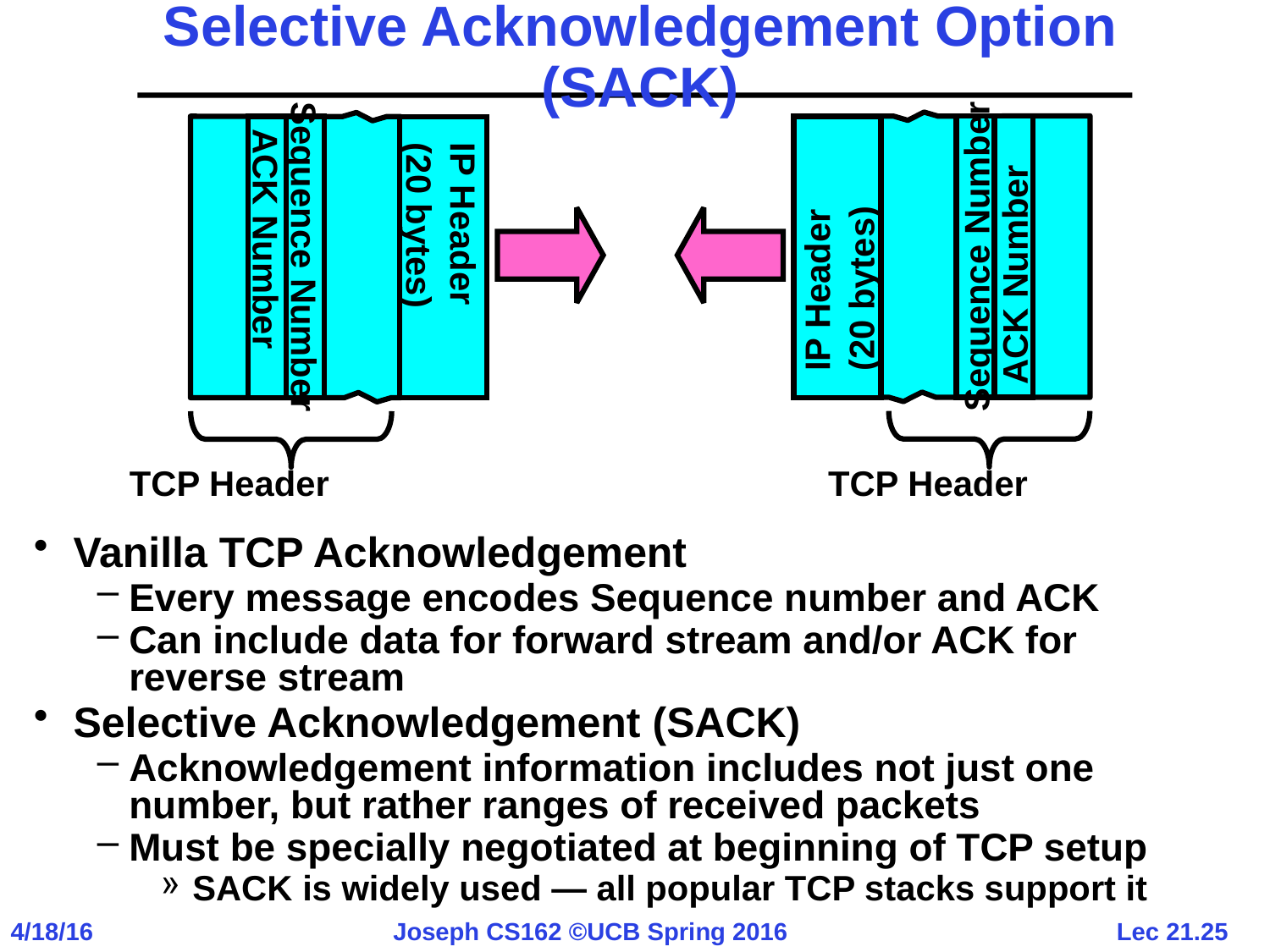

# Selective Acknowledgement Option (SACK)
IP Header
(20 bytes)

Sequence Number
ACK Number

TCP Header

IP Header
(20 bytes)

Sequence Number
ACK Number

TCP Header

Vanilla TCP Acknowledgement
Every message encodes Sequence number and ACK
Can include data for forward stream and/or ACK for reverse stream
Selective Acknowledgement (SACK)
Acknowledgement information includes not just one number, but rather ranges of received packets
Must be specially negotiated at beginning of TCP setup
SACK is widely used — all popular TCP stacks support it